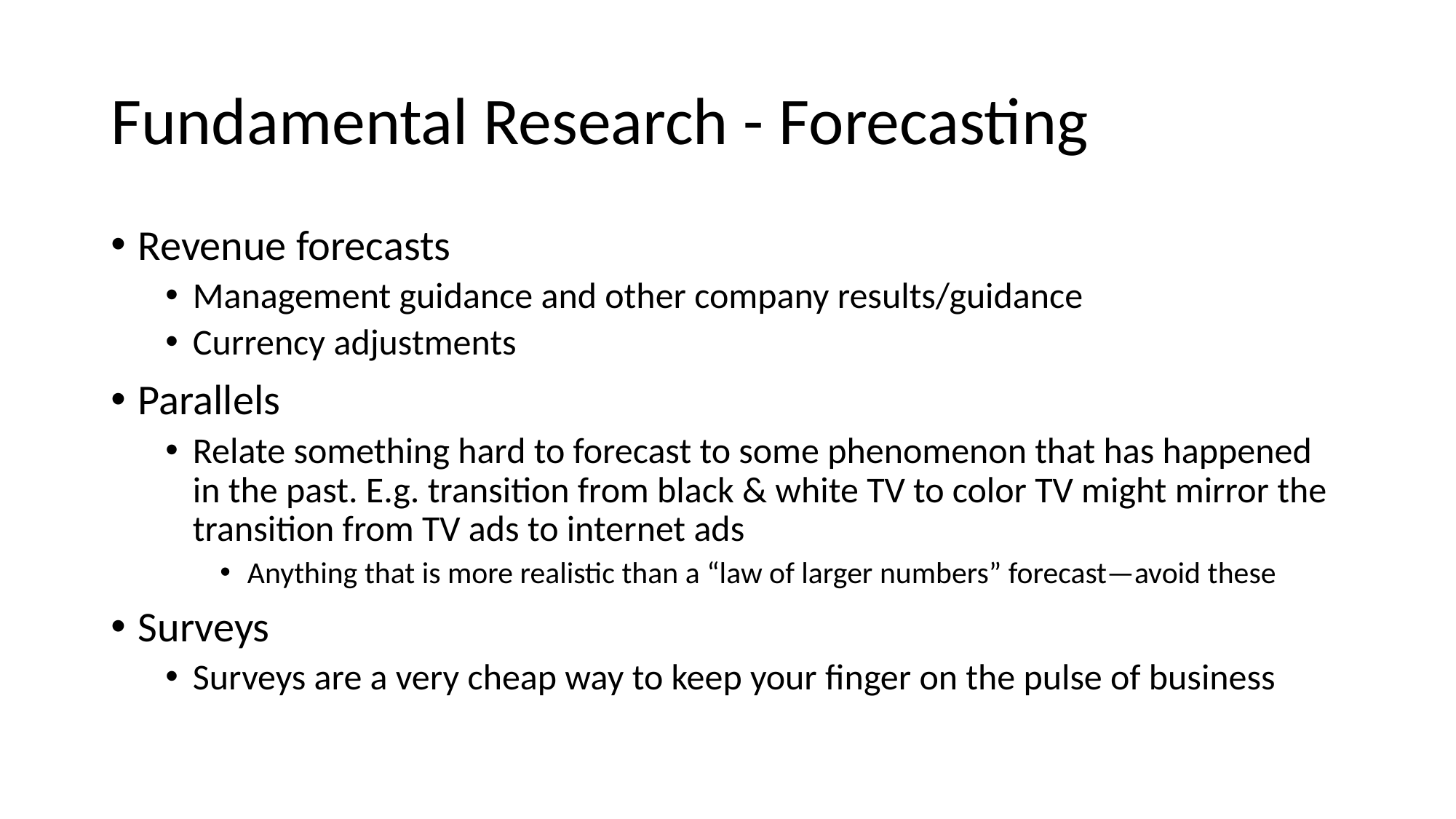

# Fundamental Research - Forecasting
Revenue forecasts
Management guidance and other company results/guidance
Currency adjustments
Parallels
Relate something hard to forecast to some phenomenon that has happened in the past. E.g. transition from black & white TV to color TV might mirror the transition from TV ads to internet ads
Anything that is more realistic than a “law of larger numbers” forecast—avoid these
Surveys
Surveys are a very cheap way to keep your finger on the pulse of business